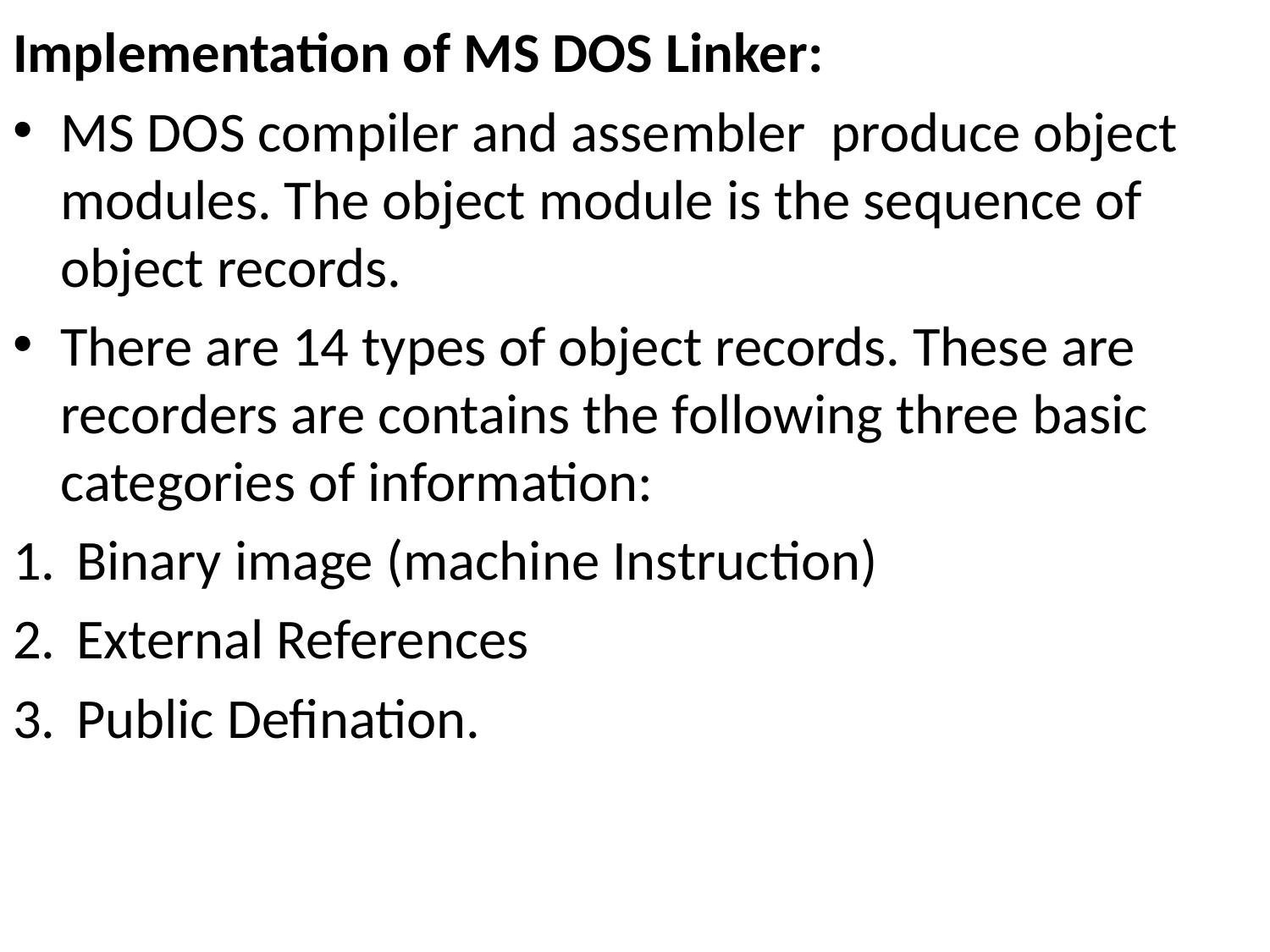

Implementation of MS DOS Linker:
MS DOS compiler and assembler  produce object modules. The object module is the sequence of object records.
There are 14 types of object records. These are recorders are contains the following three basic categories of information:
Binary image (machine Instruction)
External References
Public Defination.